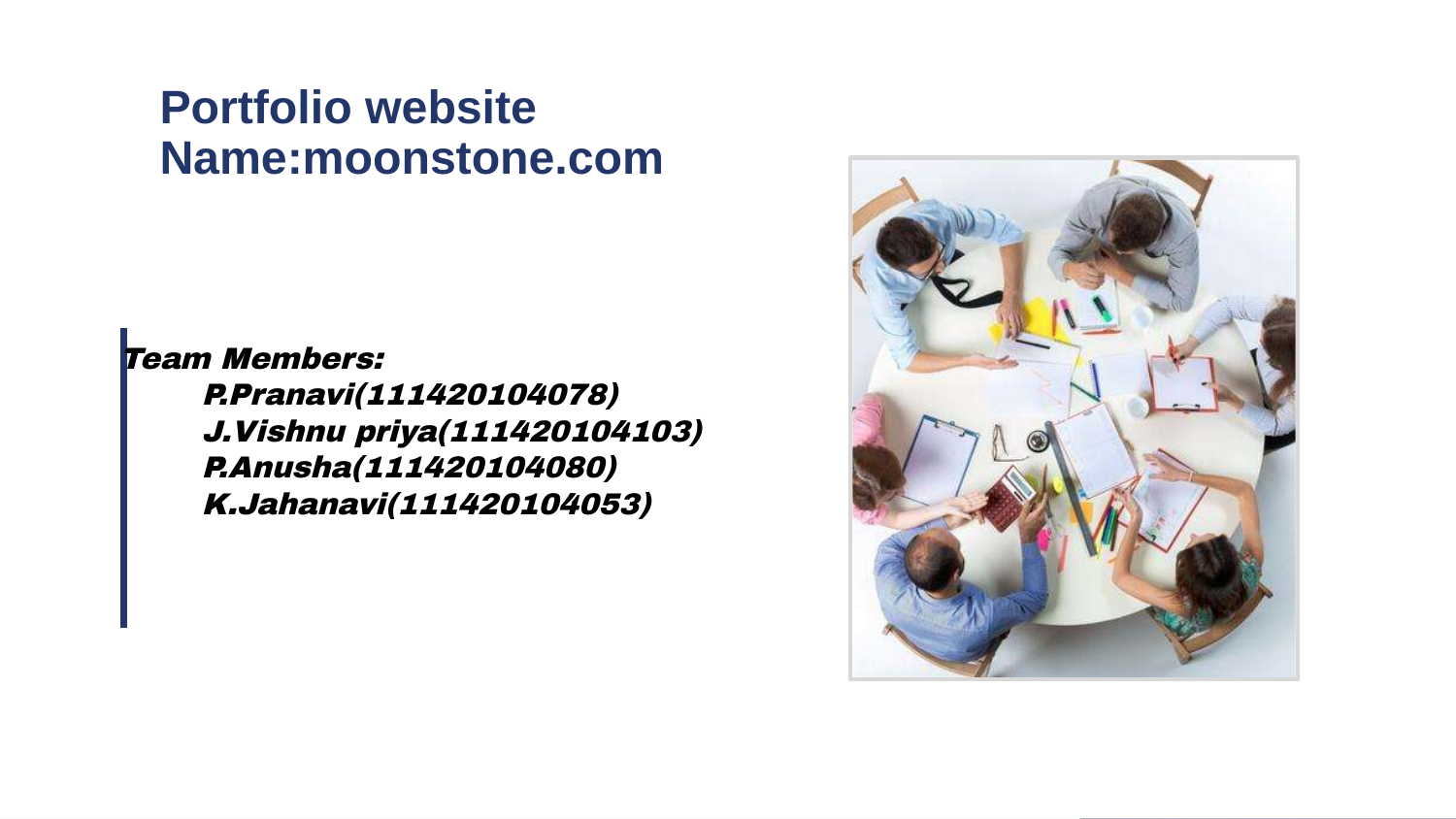

# Portfolio website Name:moonstone.com
Team Members:
        P.Pranavi(111420104078)
        J.Vishnu priya(111420104103)
        P.Anusha(111420104080)
        K.Jahanavi(111420104053)